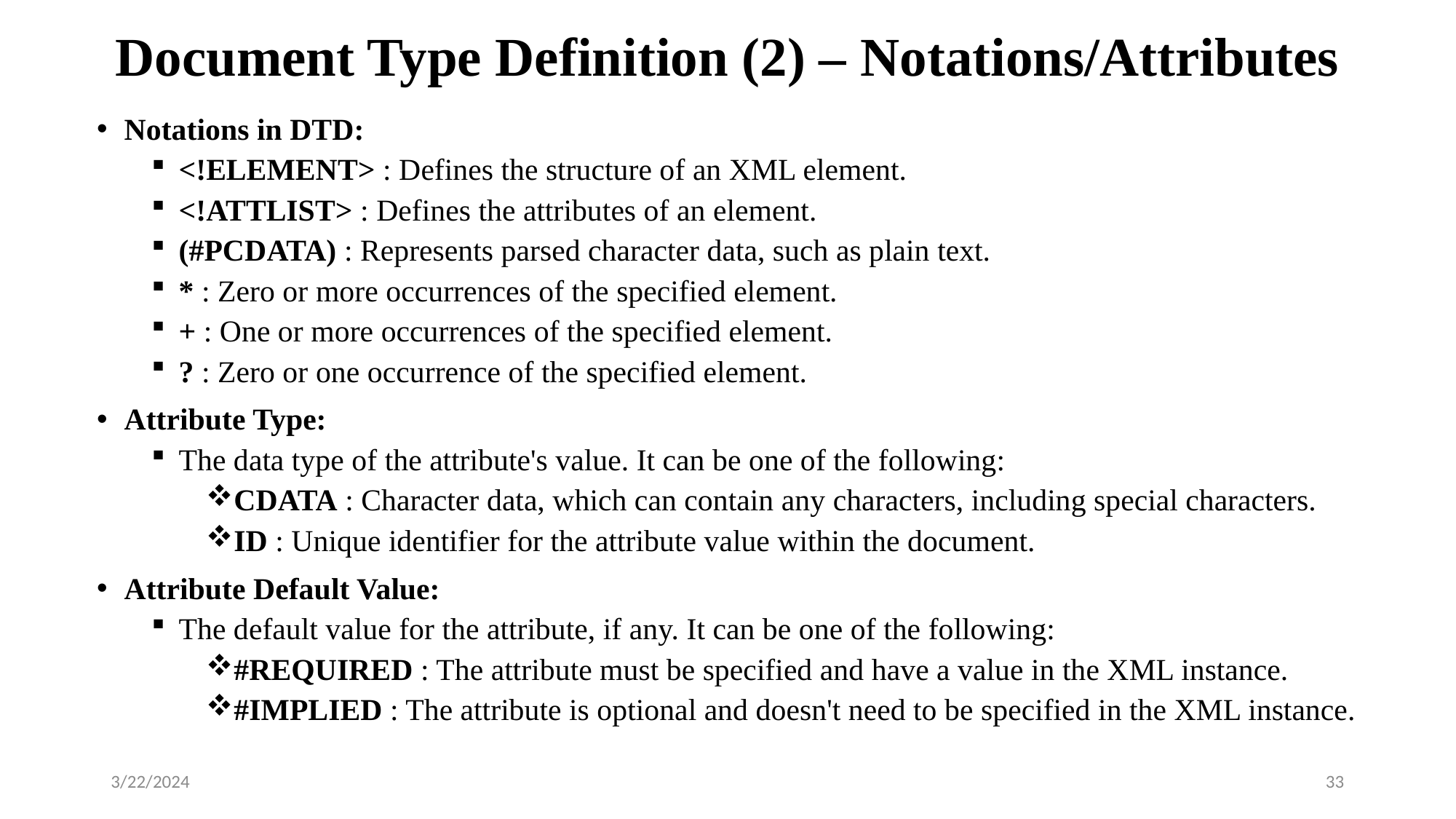

# Document Type Definition (2) – Notations/Attributes
Notations in DTD:
<!ELEMENT> : Defines the structure of an XML element.
<!ATTLIST> : Defines the attributes of an element.
(#PCDATA) : Represents parsed character data, such as plain text.
* : Zero or more occurrences of the specified element.
+ : One or more occurrences of the specified element.
? : Zero or one occurrence of the specified element.
Attribute Type:
The data type of the attribute's value. It can be one of the following:
CDATA : Character data, which can contain any characters, including special characters.
ID : Unique identifier for the attribute value within the document.
Attribute Default Value:
The default value for the attribute, if any. It can be one of the following:
#REQUIRED : The attribute must be specified and have a value in the XML instance.
#IMPLIED : The attribute is optional and doesn't need to be specified in the XML instance.
3/22/2024
33